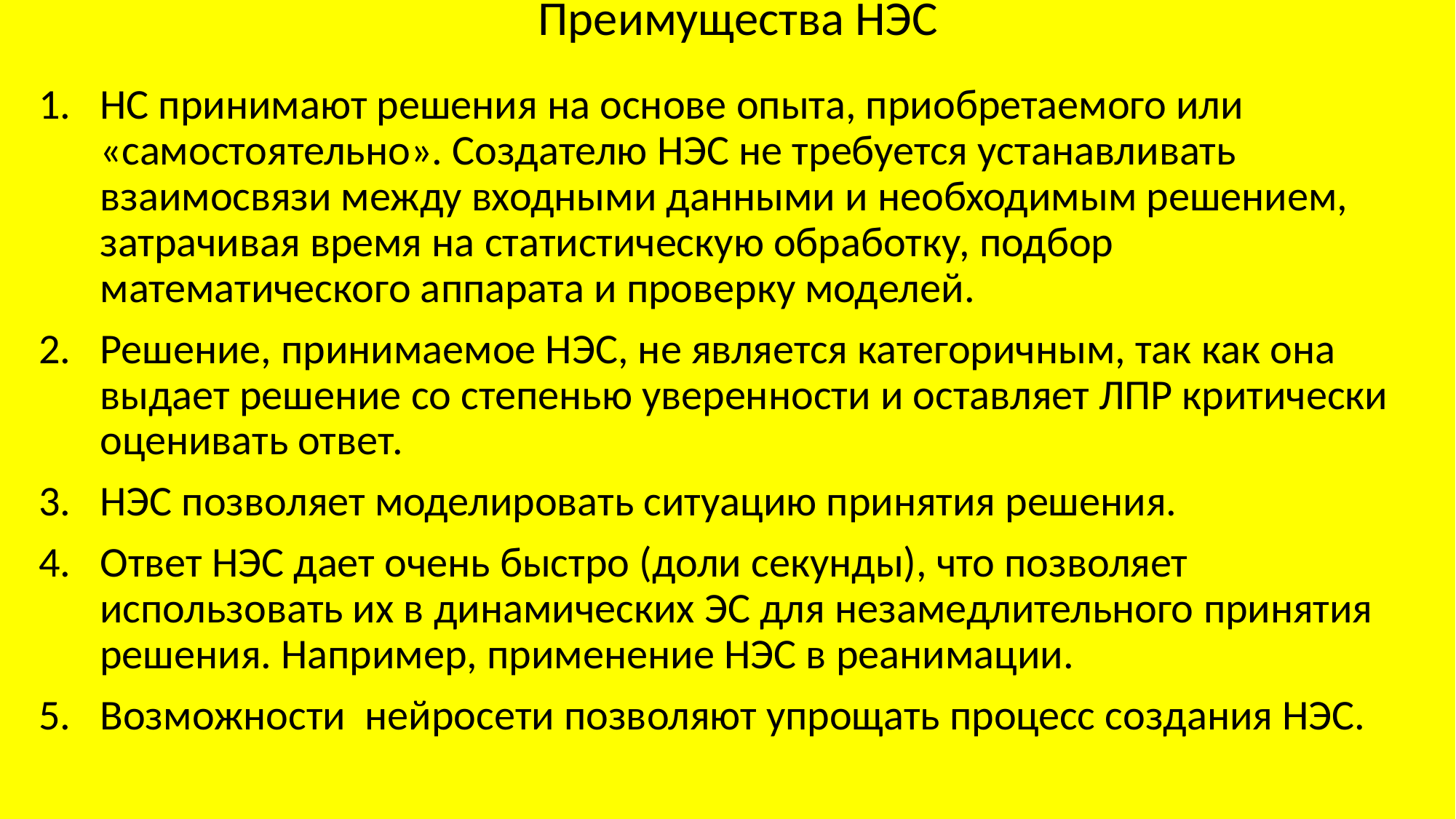

# Преимущества НЭС
НС принимают решения на основе опыта, приобретаемого или «самостоятельно». Создателю НЭС не требуется устанавливать взаимосвязи между входными данными и необходимым решением, затрачивая время на статистическую обработку, подбор математического аппарата и проверку моделей.
Решение, принимаемое НЭС, не является категоричным, так как она выдает решение со степенью уверенности и оставляет ЛПР критически оценивать ответ.
НЭС позволяет моделировать ситуацию принятия решения.
Ответ НЭС дает очень быстро (доли секунды), что позволяет использовать их в динамических ЭС для незамедлительного принятия решения. Например, применение НЭС в реанимации.
Возможности  нейросети позволяют упрощать процесс создания НЭС.